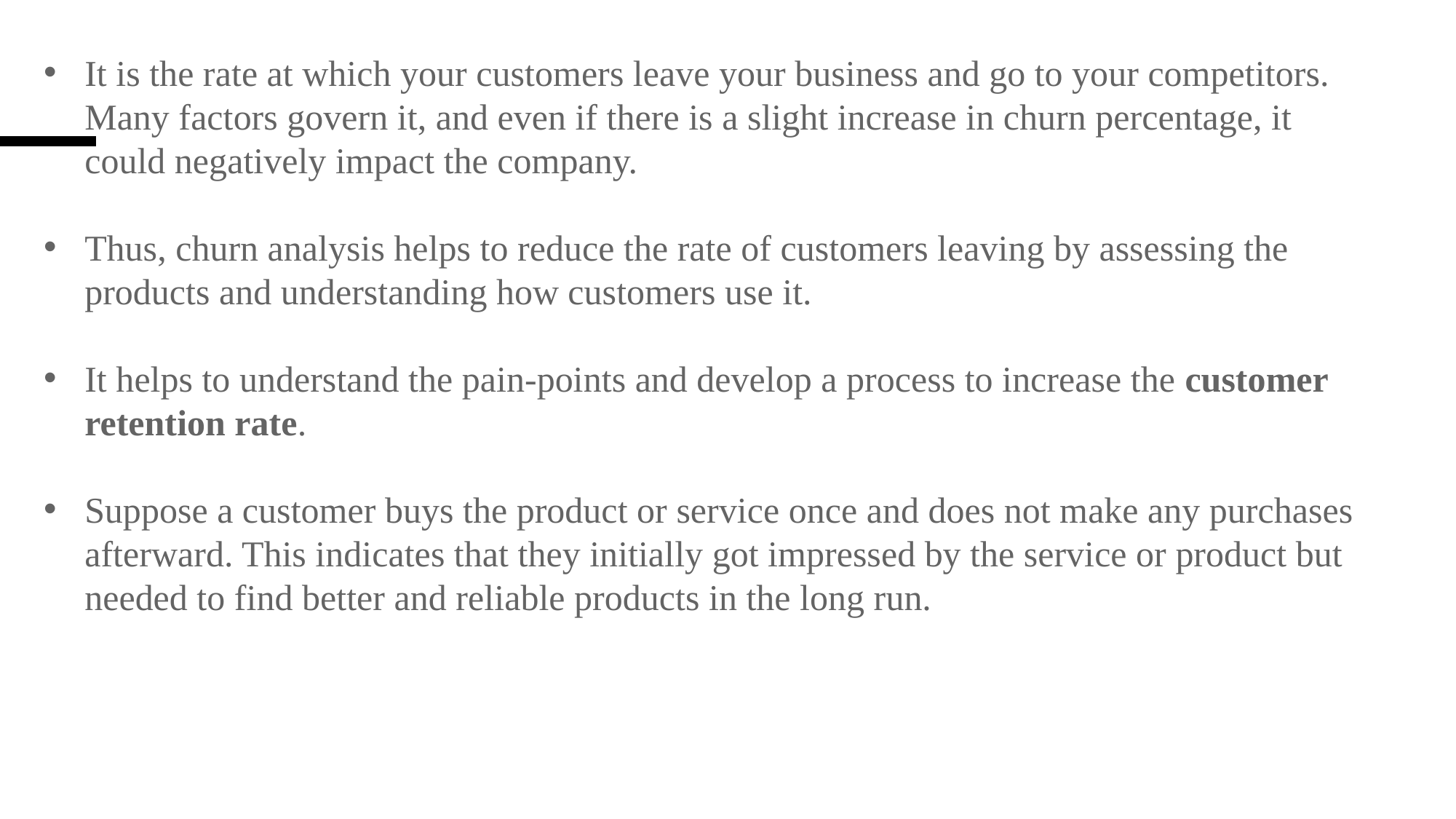

It is the rate at which your customers leave your business and go to your competitors. Many factors govern it, and even if there is a slight increase in churn percentage, it could negatively impact the company.

Thus, churn analysis helps to reduce the rate of customers leaving by assessing the products and understanding how customers use it.

It helps to understand the pain-points and develop a process to increase the customer retention rate.

Suppose a customer buys the product or service once and does not make any purchases afterward. This indicates that they initially got impressed by the service or product but needed to find better and reliable products in the long run.